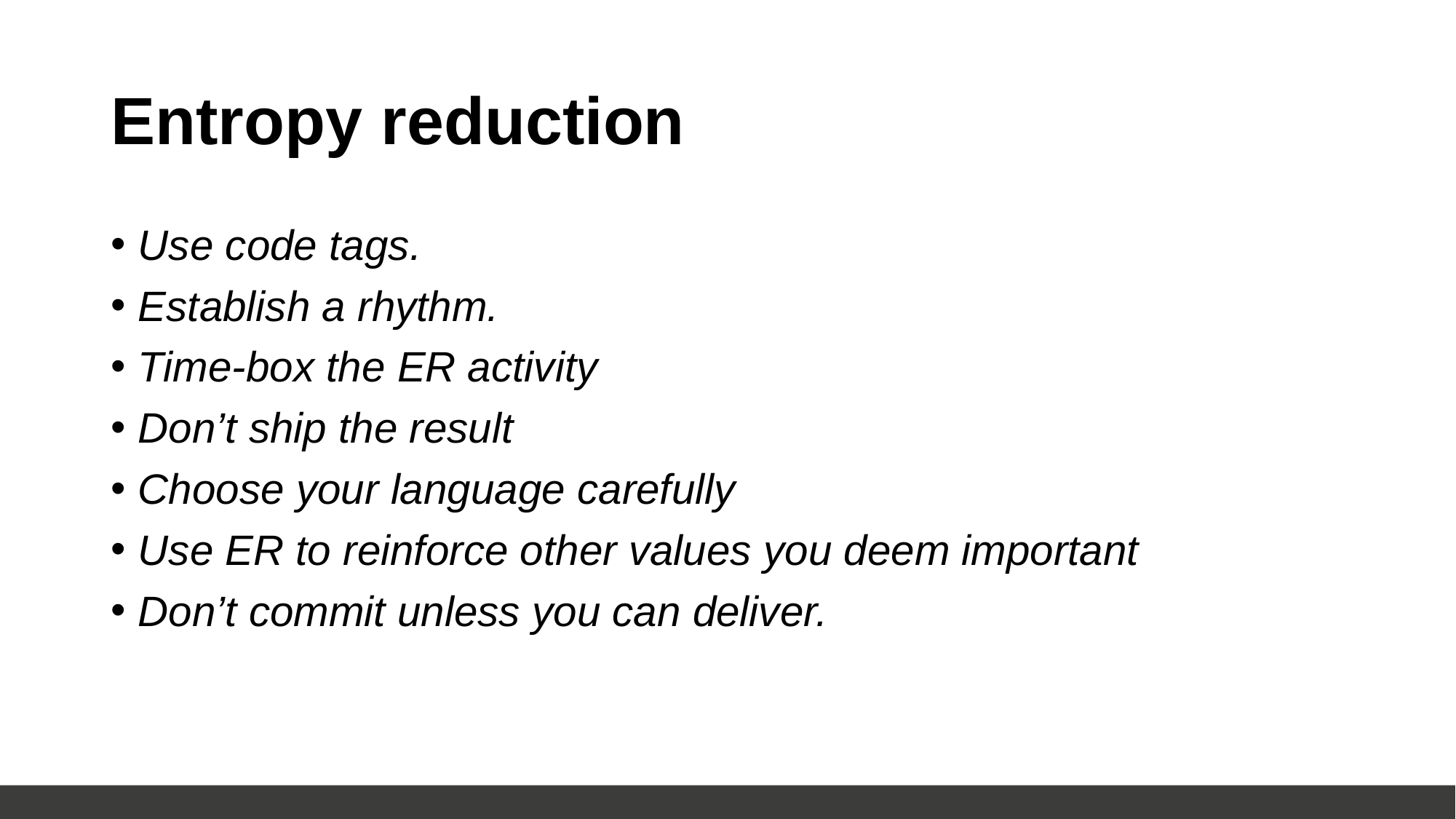

# Entropy reduction
Use code tags.
Establish a rhythm.
Time-box the ER activity
Don’t ship the result
Choose your language carefully
Use ER to reinforce other values you deem important
Don’t commit unless you can deliver.